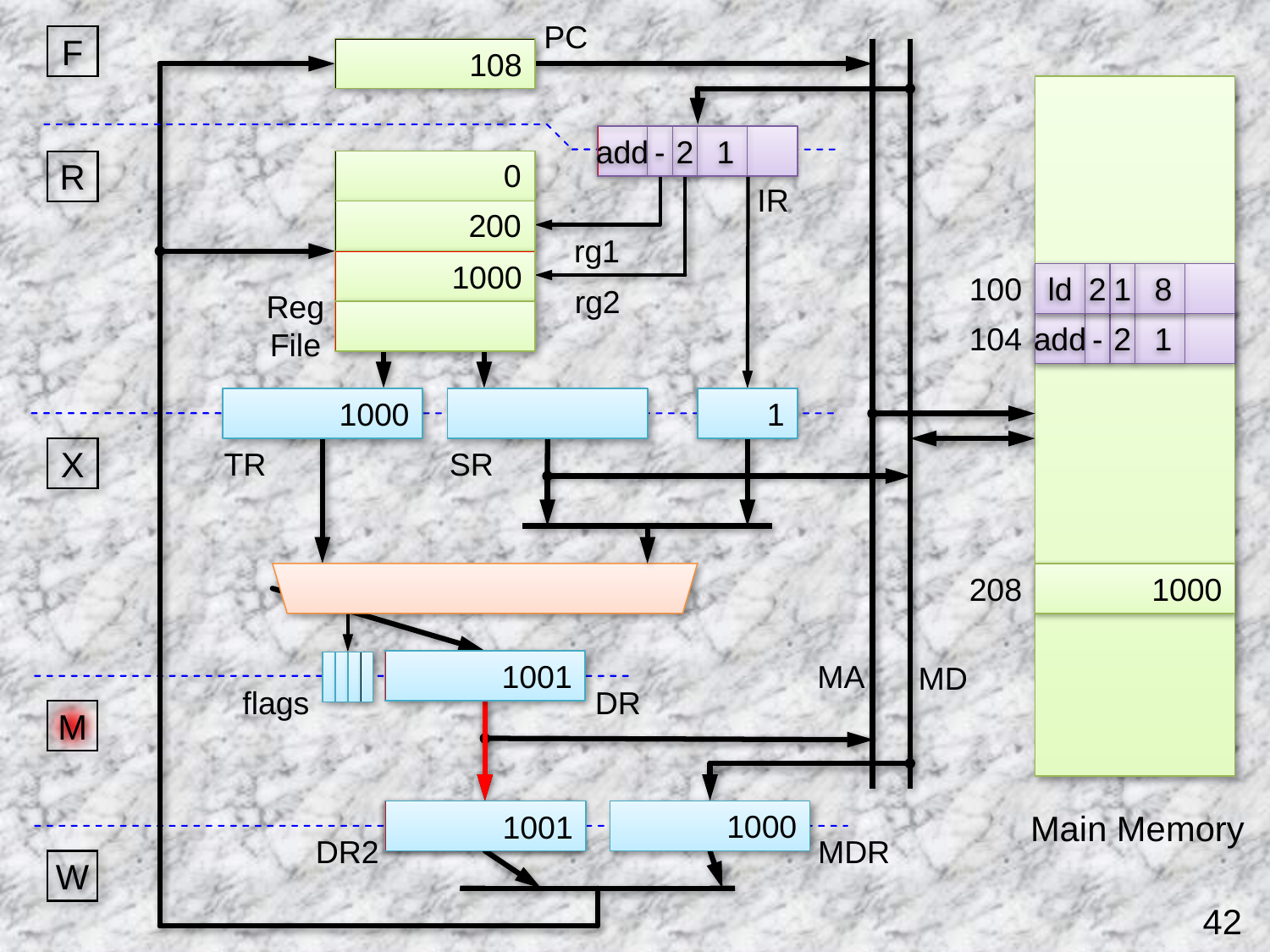

PC
F

108

add
-
2
1
0

R

IR
200

rg1
1000
100

ld
2
1
8
rg2
Reg
File

104

add
-
2
1
1000

1

TR
SR
X

208
1000
1001
MA
MD

flags
DR

M

1001
1000
Main Memory

MDR
DR2
W

42